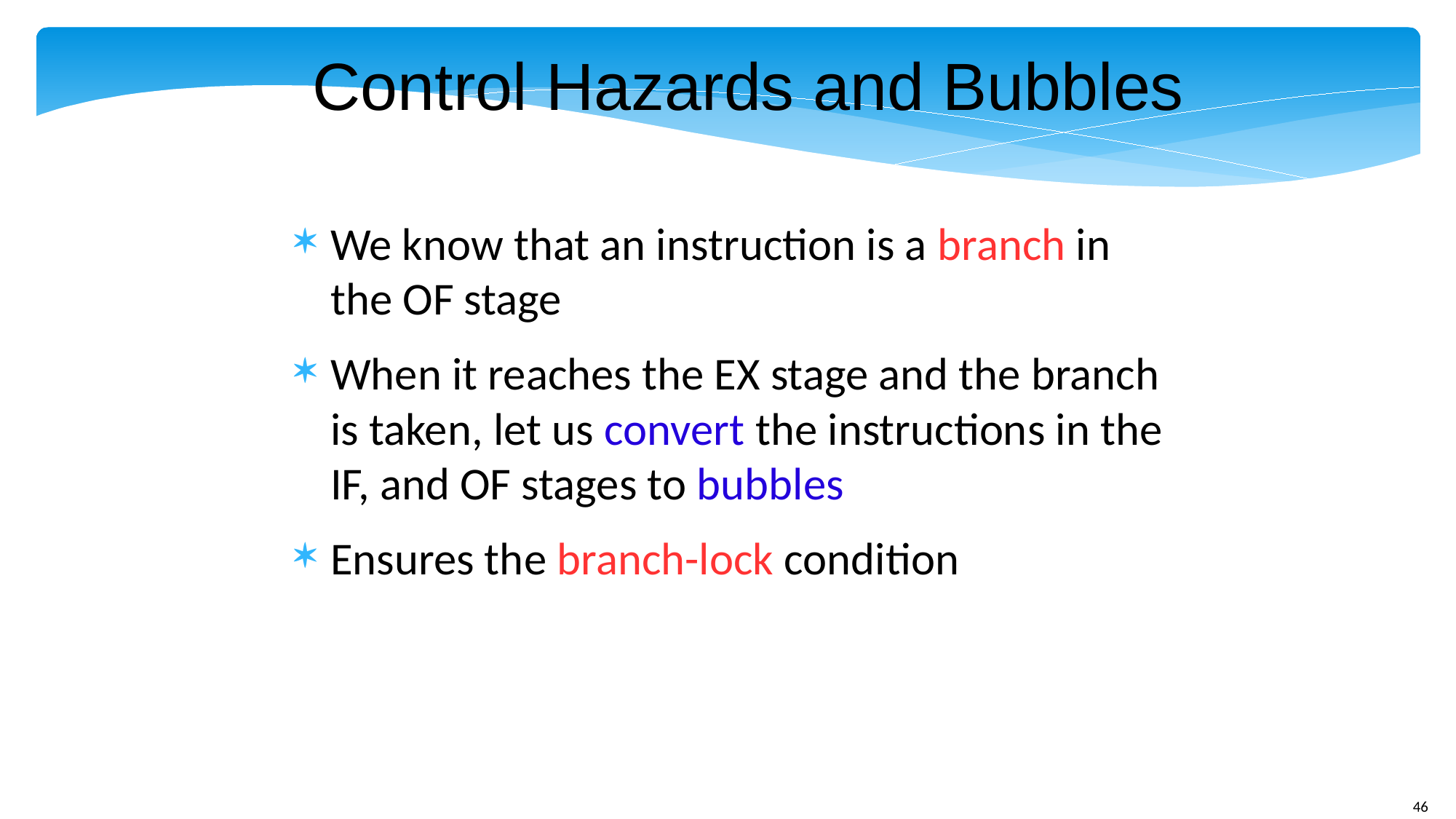

Control Hazards and Bubbles
We know that an instruction is a branch in the OF stage
When it reaches the EX stage and the branch is taken, let us convert the instructions in the IF, and OF stages to bubbles
Ensures the branch-lock condition